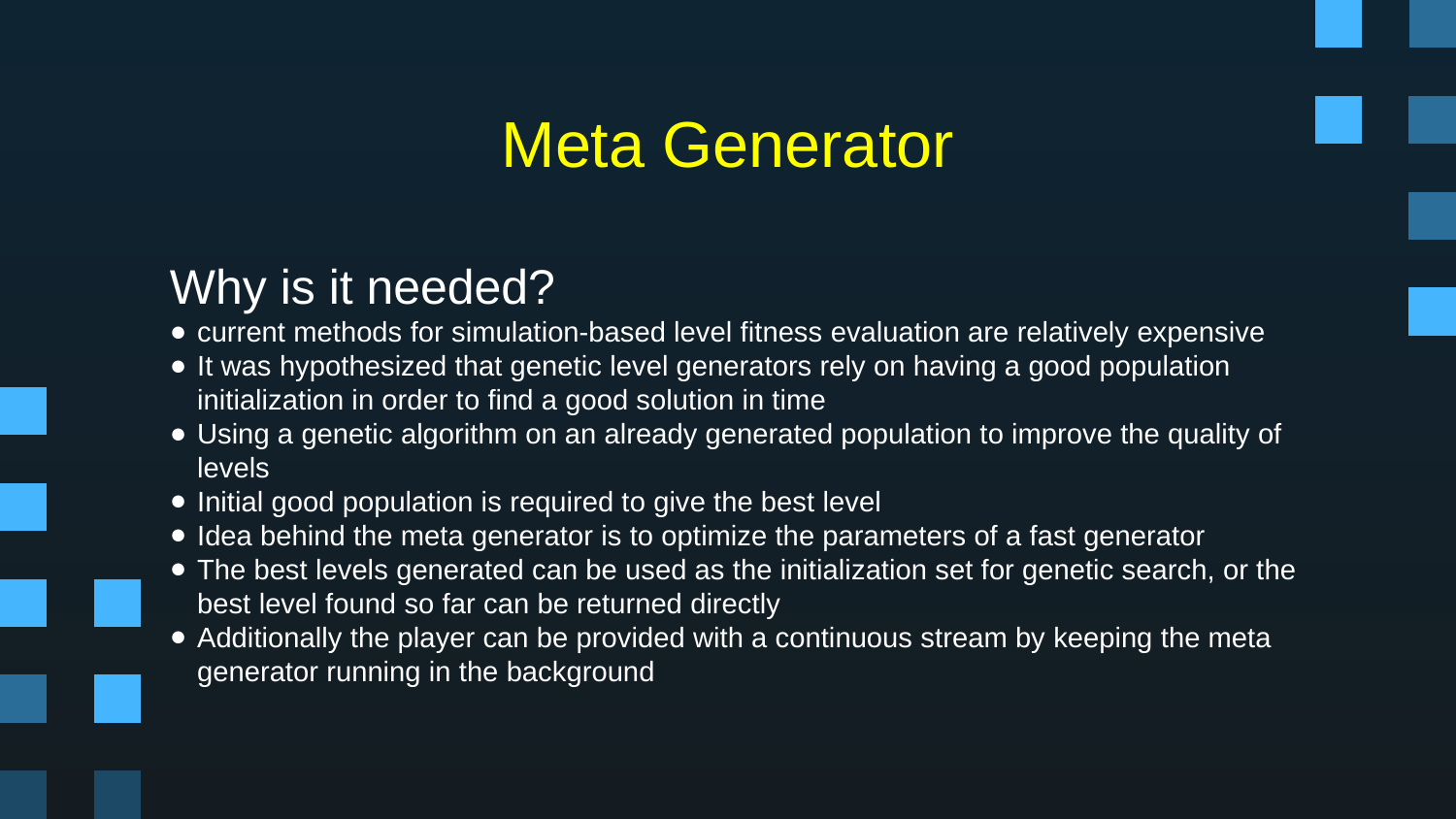

# Meta Generator
Why is it needed?
current methods for simulation-based level fitness evaluation are relatively expensive
It was hypothesized that genetic level generators rely on having a good population initialization in order to find a good solution in time
Using a genetic algorithm on an already generated population to improve the quality of levels
Initial good population is required to give the best level
Idea behind the meta generator is to optimize the parameters of a fast generator
The best levels generated can be used as the initialization set for genetic search, or the best level found so far can be returned directly
Additionally the player can be provided with a continuous stream by keeping the meta generator running in the background